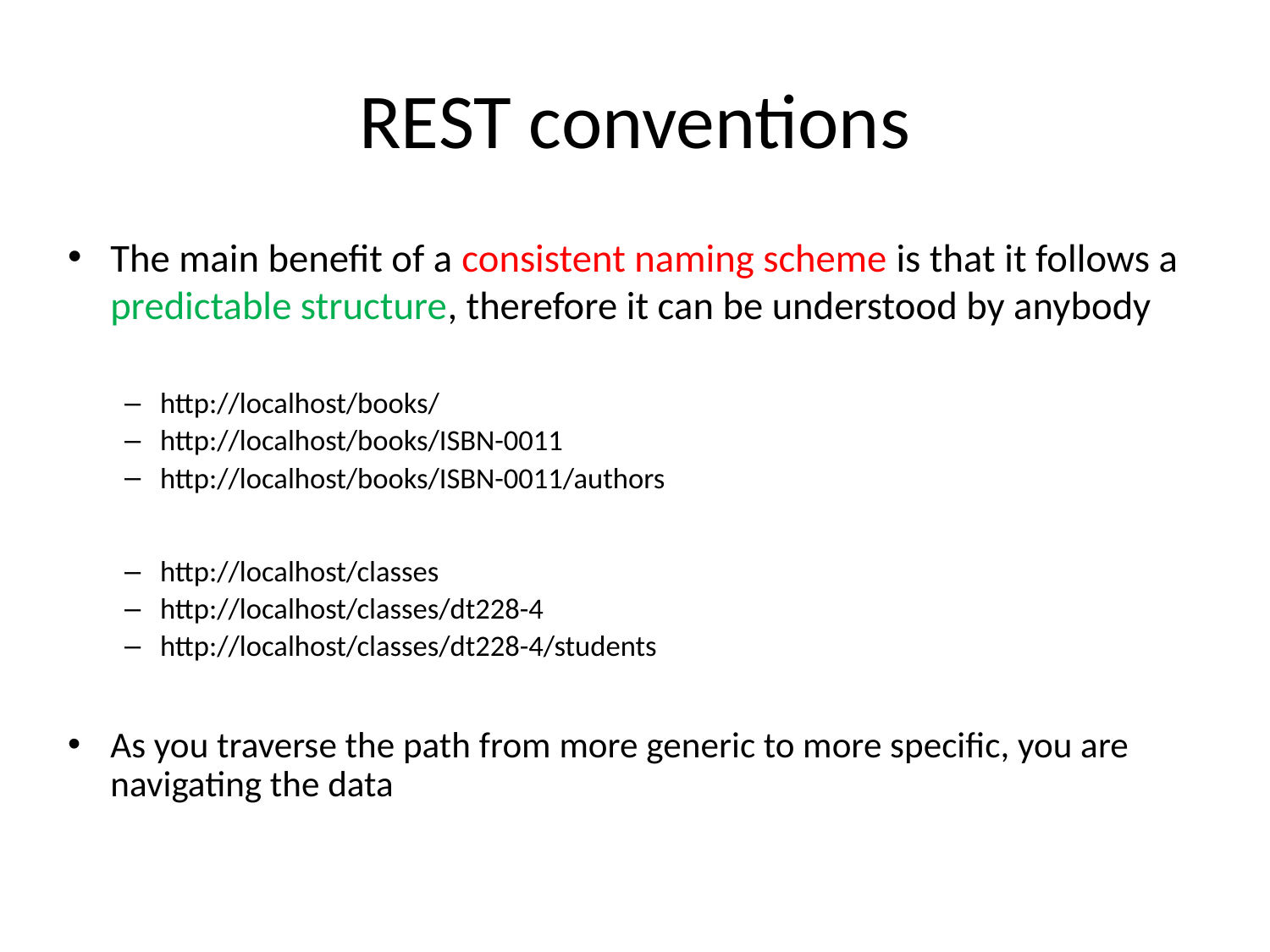

# REST conventions
The main benefit of a consistent naming scheme is that it follows a predictable structure, therefore it can be understood by anybody

http://localhost/books/
http://localhost/books/ISBN-0011
http://localhost/books/ISBN-0011/authors

http://localhost/classes
http://localhost/classes/dt228-4
http://localhost/classes/dt228-4/students

As you traverse the path from more generic to more specific, you are navigating the data